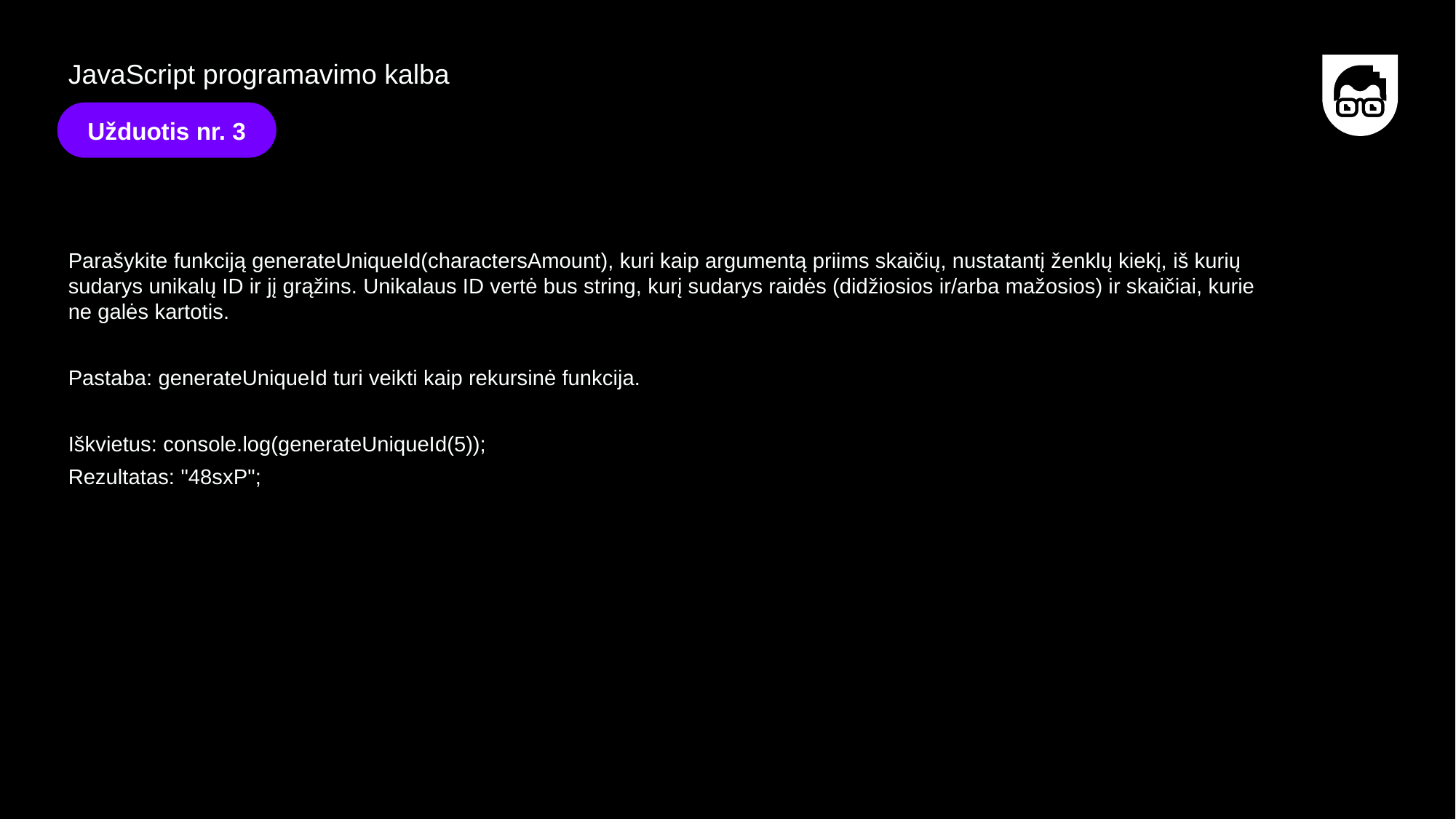

JavaScript programavimo kalba

Užduotis nr. 3
Parašykite funkciją generateUniqueId(charactersAmount), kuri kaip argumentą priims skaičių, nustatantį ženklų kiekį, iš kurių sudarys unikalų ID ir jį grąžins. Unikalaus ID vertė bus string, kurį sudarys raidės (didžiosios ir/arba mažosios) ir skaičiai, kurie ne galės kartotis.

Pastaba: generateUniqueId turi veikti kaip rekursinė funkcija.

Iškvietus: console.log(generateUniqueId(5));
Rezultatas: "48sxP";